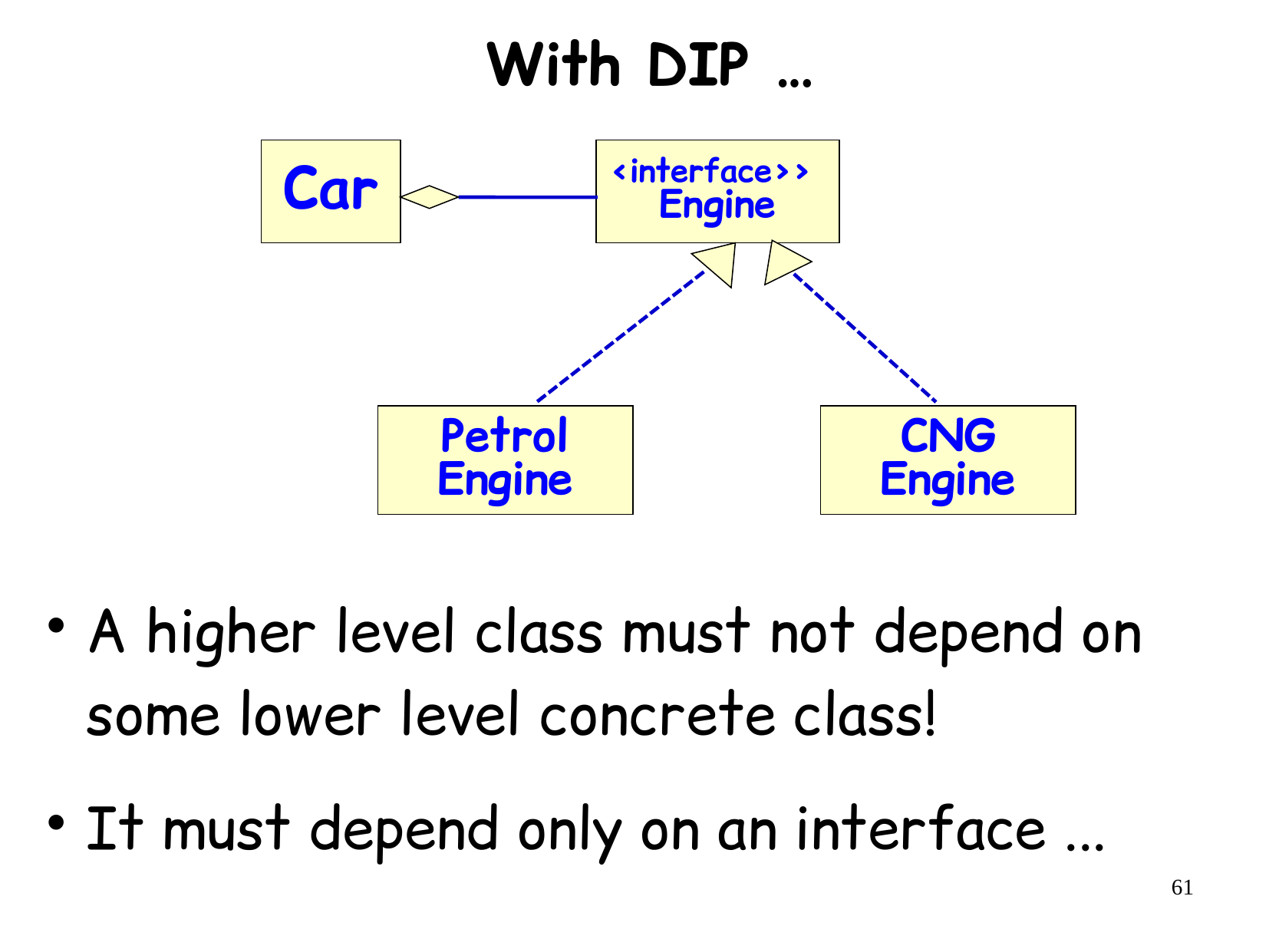

With DIP …
Car
<interface>>
Engine

CNG
Engine
Petrol
Engine
A higher level class must not depend on some lower level concrete class!
It must depend only on an interface ...